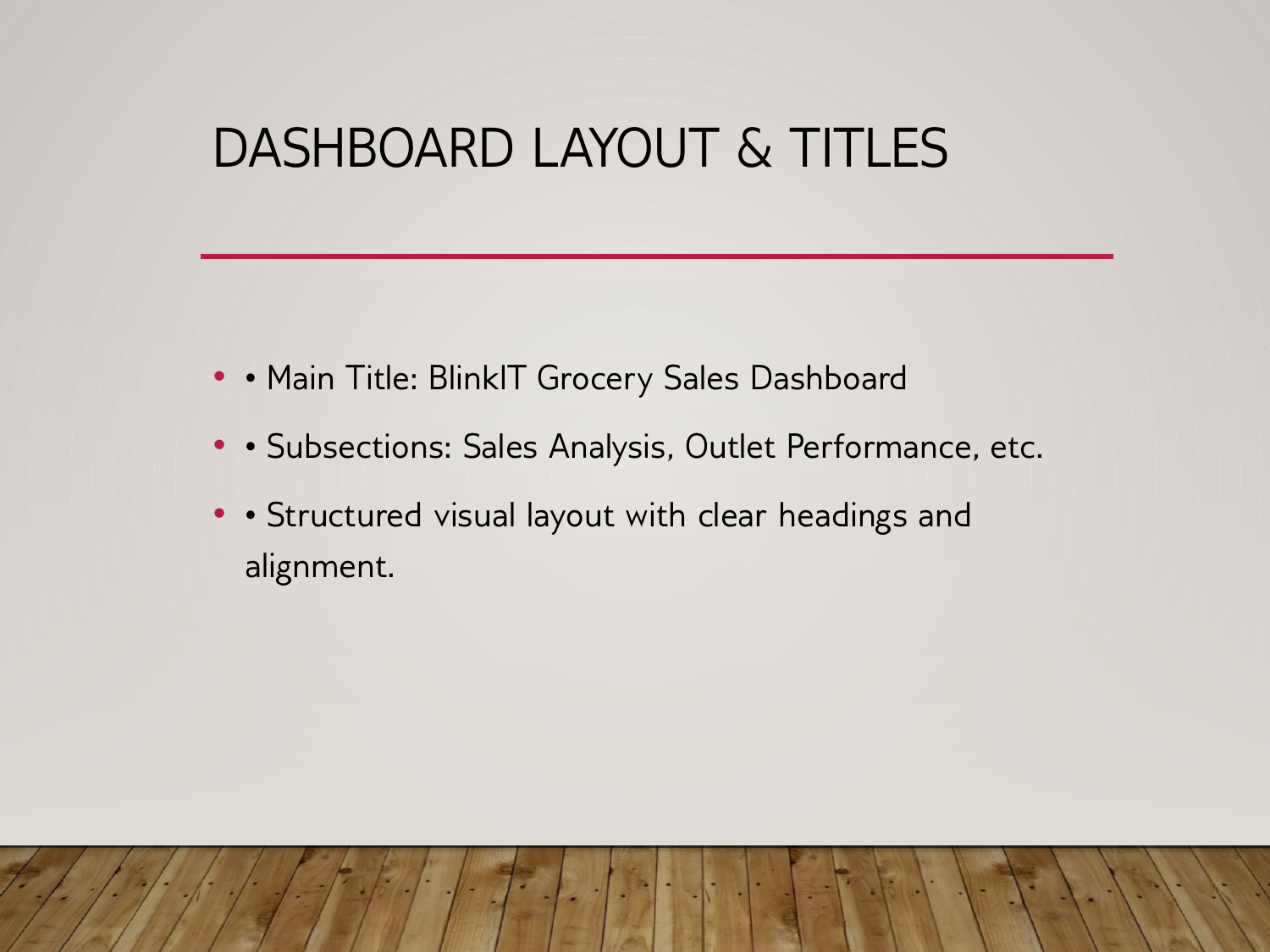

# Dashboard Layout & Titles

• Main Title: BlinkIT Grocery Sales Dashboard
• Subsections: Sales Analysis, Outlet Performance, etc.
• Structured visual layout with clear headings and alignment.